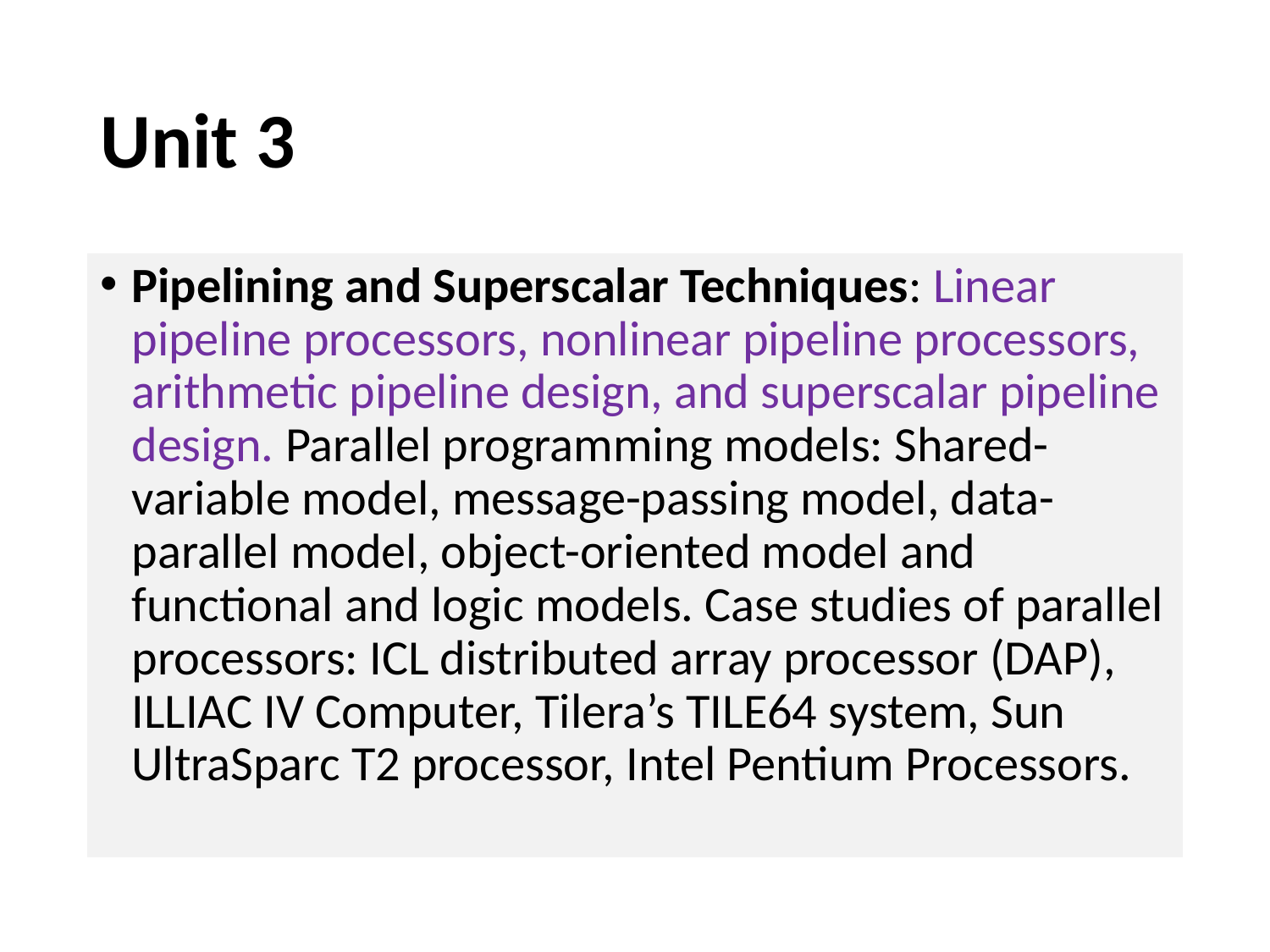

# Unit 3
Pipelining and Superscalar Techniques: Linear pipeline processors, nonlinear pipeline processors, arithmetic pipeline design, and superscalar pipeline design. Parallel programming models: Shared-variable model, message-passing model, data-parallel model, object-oriented model and functional and logic models. Case studies of parallel processors: ICL distributed array processor (DAP), ILLIAC IV Computer, Tilera’s TILE64 system, Sun UltraSparc T2 processor, Intel Pentium Processors.